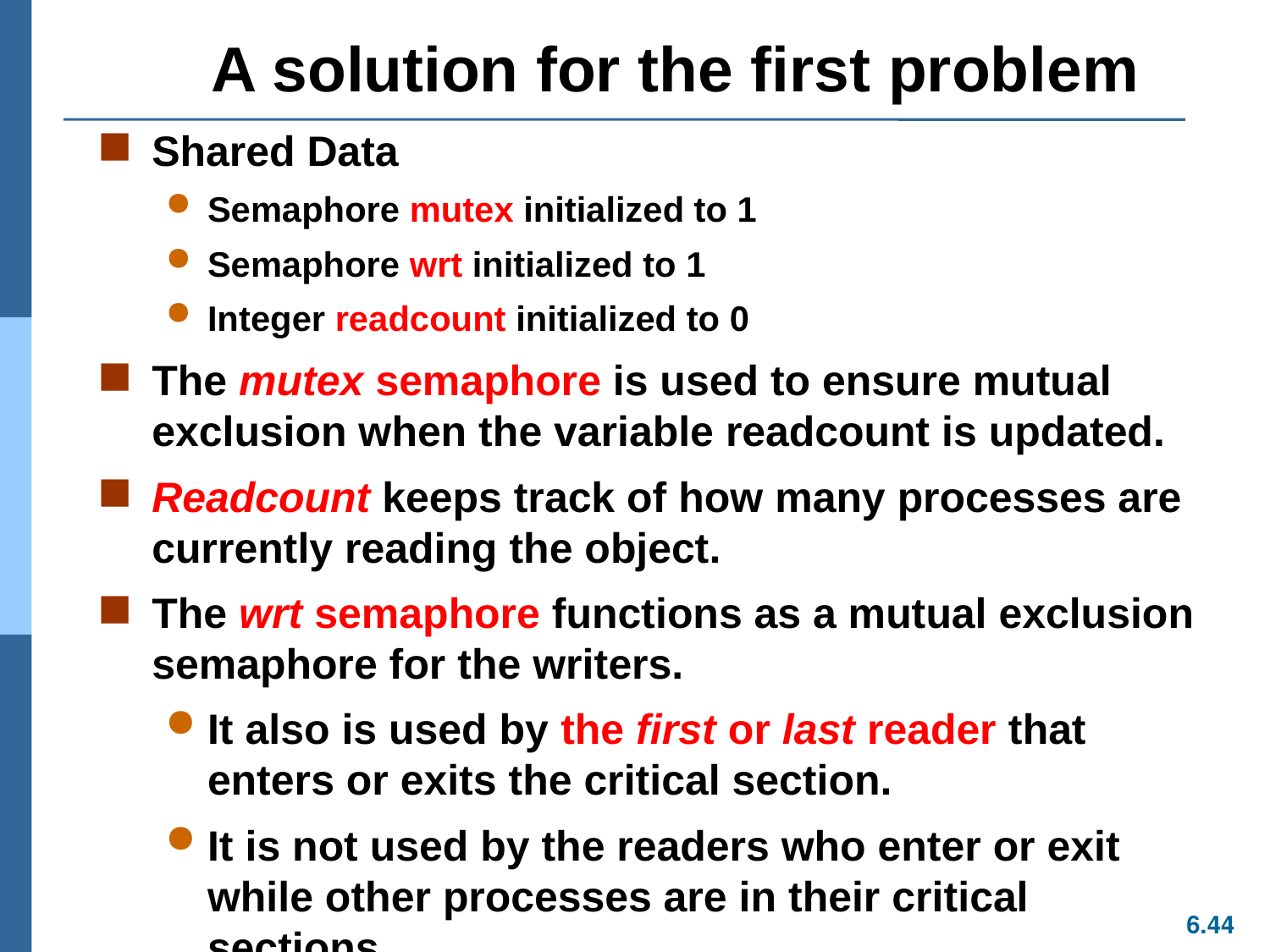

# A solution for the first problem
Shared Data
Semaphore mutex initialized to 1
Semaphore wrt initialized to 1
Integer readcount initialized to 0
The mutex semaphore is used to ensure mutual exclusion when the variable readcount is updated.
Readcount keeps track of how many processes are currently reading the object.
The wrt semaphore functions as a mutual exclusion semaphore for the writers.
It also is used by the first or last reader that enters or exits the critical section.
It is not used by the readers who enter or exit while other processes are in their critical sections.